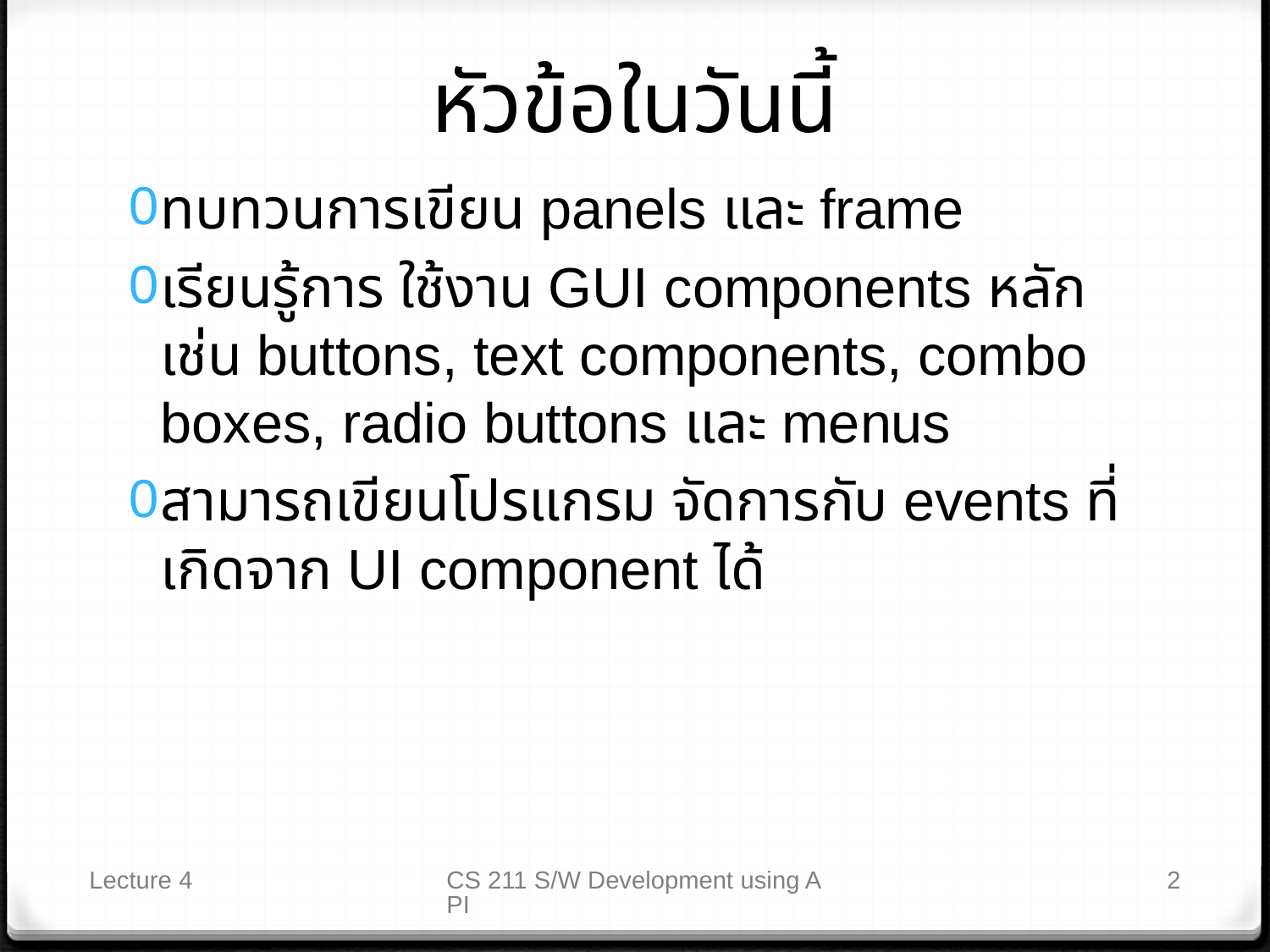

# หัวข้อในวันนี้
ทบทวนการเขียน panels และ frame
เรียนรู้การ ใช้งาน GUI components หลักเช่น buttons, text components, combo boxes, radio buttons และ menus
สามารถเขียนโปรแกรม จัดการกับ events ที่เกิดจาก UI component ได้

Lecture 4
CS 211 S/W Development using API
2